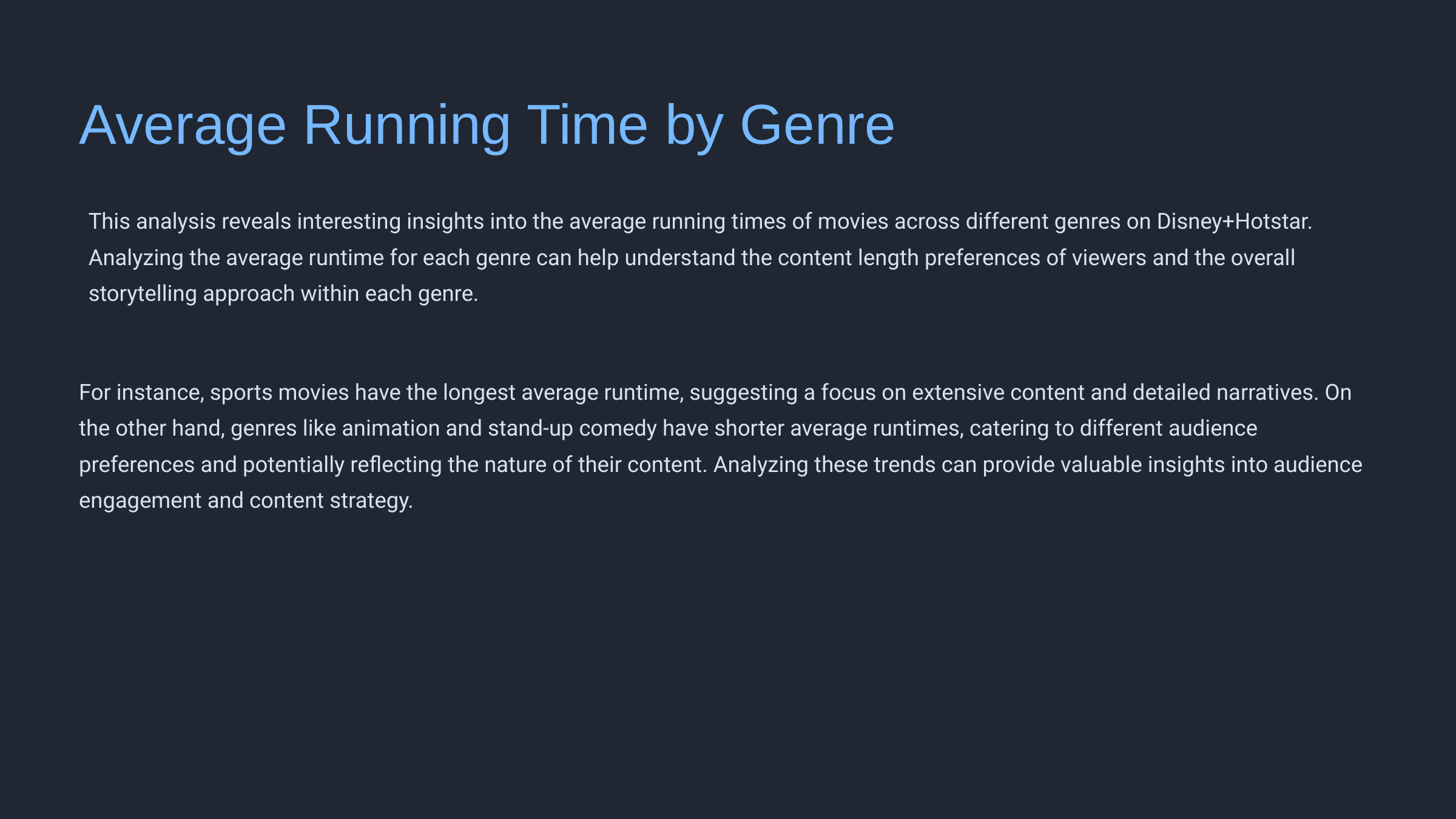

Average Running Time by Genre
This analysis reveals interesting insights into the average running times of movies across different genres on Disney+Hotstar. Analyzing the average runtime for each genre can help understand the content length preferences of viewers and the overall storytelling approach within each genre.
For instance, sports movies have the longest average runtime, suggesting a focus on extensive content and detailed narratives. On the other hand, genres like animation and stand-up comedy have shorter average runtimes, catering to different audience preferences and potentially reflecting the nature of their content. Analyzing these trends can provide valuable insights into audience engagement and content strategy.